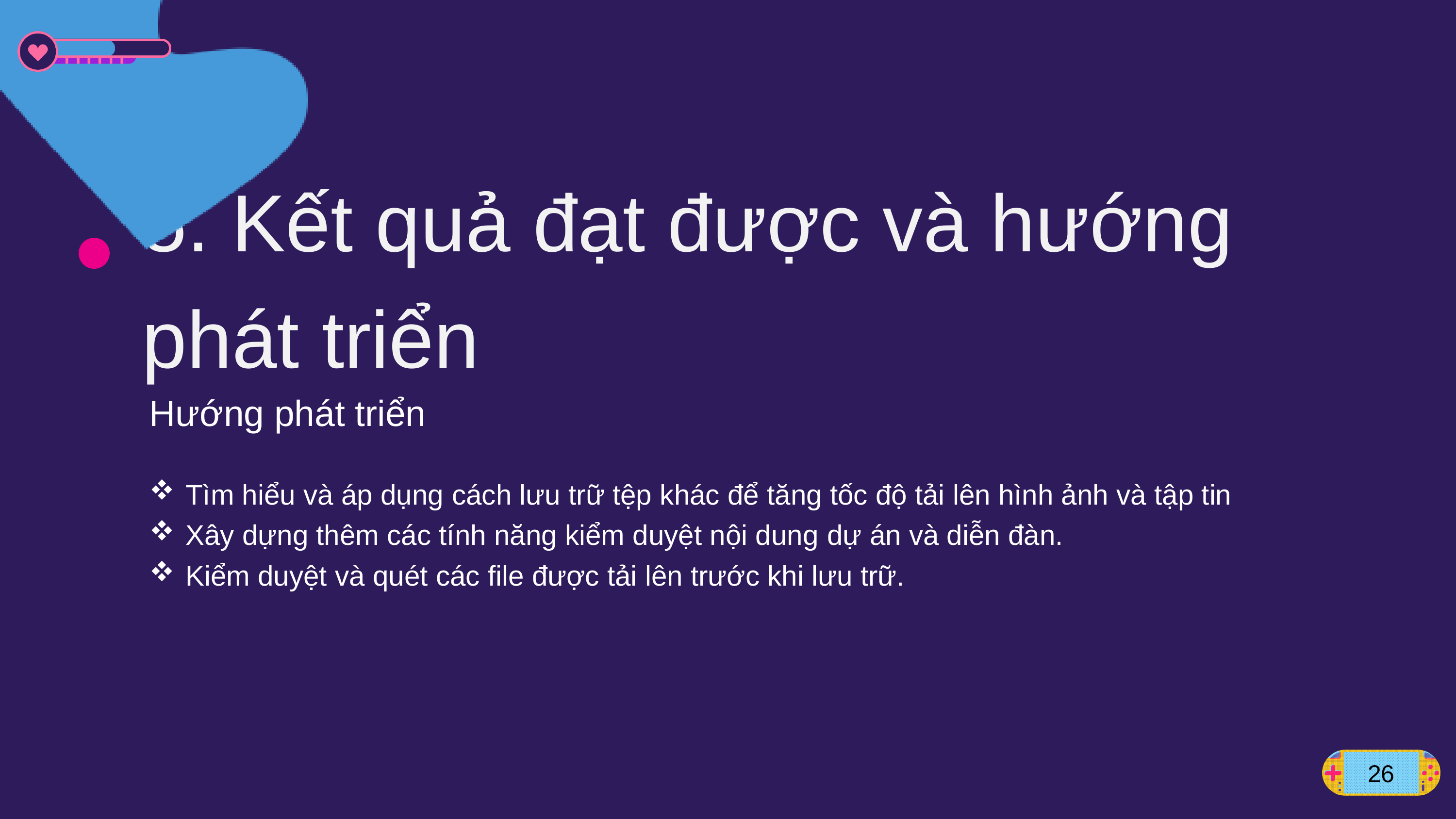

5. Kết quả đạt được và hướng phát triển

Hướng phát triển
Tìm hiểu và áp dụng cách lưu trữ tệp khác để tăng tốc độ tải lên hình ảnh và tập tin
Xây dựng thêm các tính năng kiểm duyệt nội dung dự án và diễn đàn.
Kiểm duyệt và quét các file được tải lên trước khi lưu trữ.

26